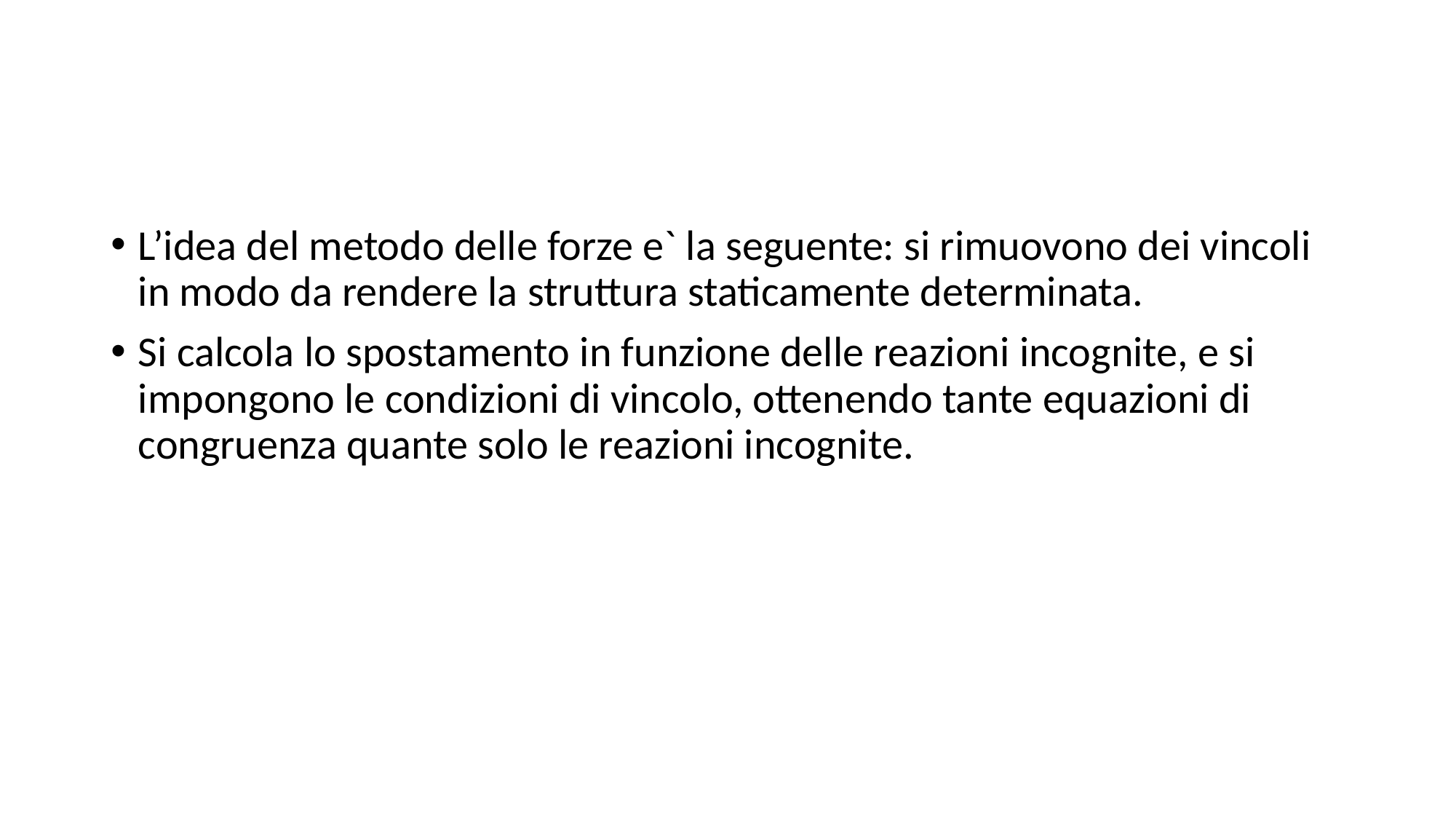

#
L’idea del metodo delle forze e` la seguente: si rimuovono dei vincoli in modo da rendere la struttura staticamente determinata.
Si calcola lo spostamento in funzione delle reazioni incognite, e si impongono le condizioni di vincolo, ottenendo tante equazioni di congruenza quante solo le reazioni incognite.